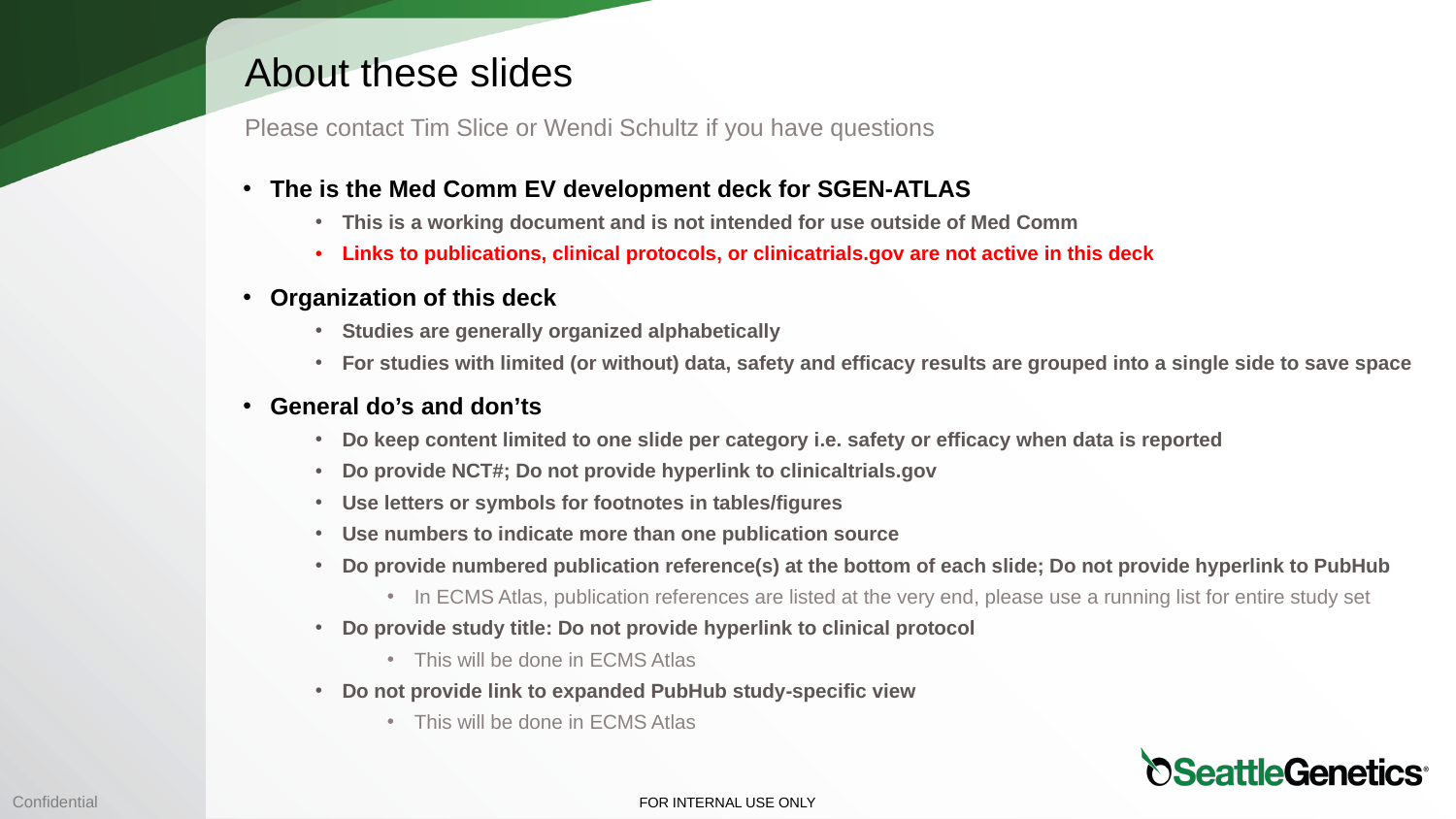

# About these slides
Please contact Tim Slice or Wendi Schultz if you have questions
The is the Med Comm EV development deck for SGEN-ATLAS
This is a working document and is not intended for use outside of Med Comm
Links to publications, clinical protocols, or clinicatrials.gov are not active in this deck
Organization of this deck
Studies are generally organized alphabetically
For studies with limited (or without) data, safety and efficacy results are grouped into a single side to save space
General do’s and don’ts
Do keep content limited to one slide per category i.e. safety or efficacy when data is reported
Do provide NCT#; Do not provide hyperlink to clinicaltrials.gov
Use letters or symbols for footnotes in tables/figures
Use numbers to indicate more than one publication source
Do provide numbered publication reference(s) at the bottom of each slide; Do not provide hyperlink to PubHub
In ECMS Atlas, publication references are listed at the very end, please use a running list for entire study set
Do provide study title: Do not provide hyperlink to clinical protocol
This will be done in ECMS Atlas
Do not provide link to expanded PubHub study-specific view
This will be done in ECMS Atlas